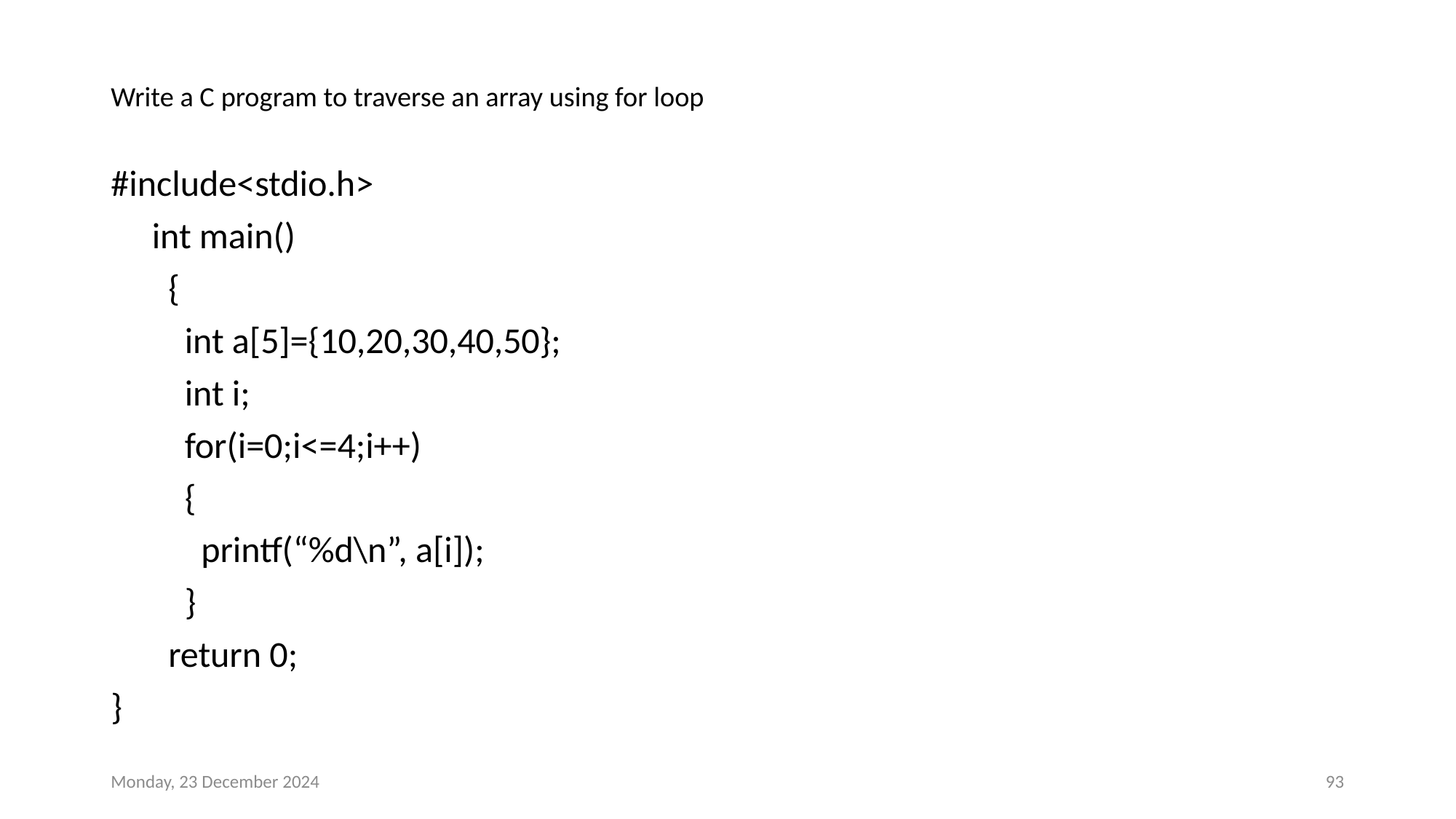

# Write a C program to traverse an array using for loop
#include<stdio.h>
     int main()
       {
         int a[5]={10,20,30,40,50};
         int i;
         for(i=0;i<=4;i++)
         {
           printf(“%d\n”, a[i]);
         }
       return 0;
}

Monday, 23 December 2024
93